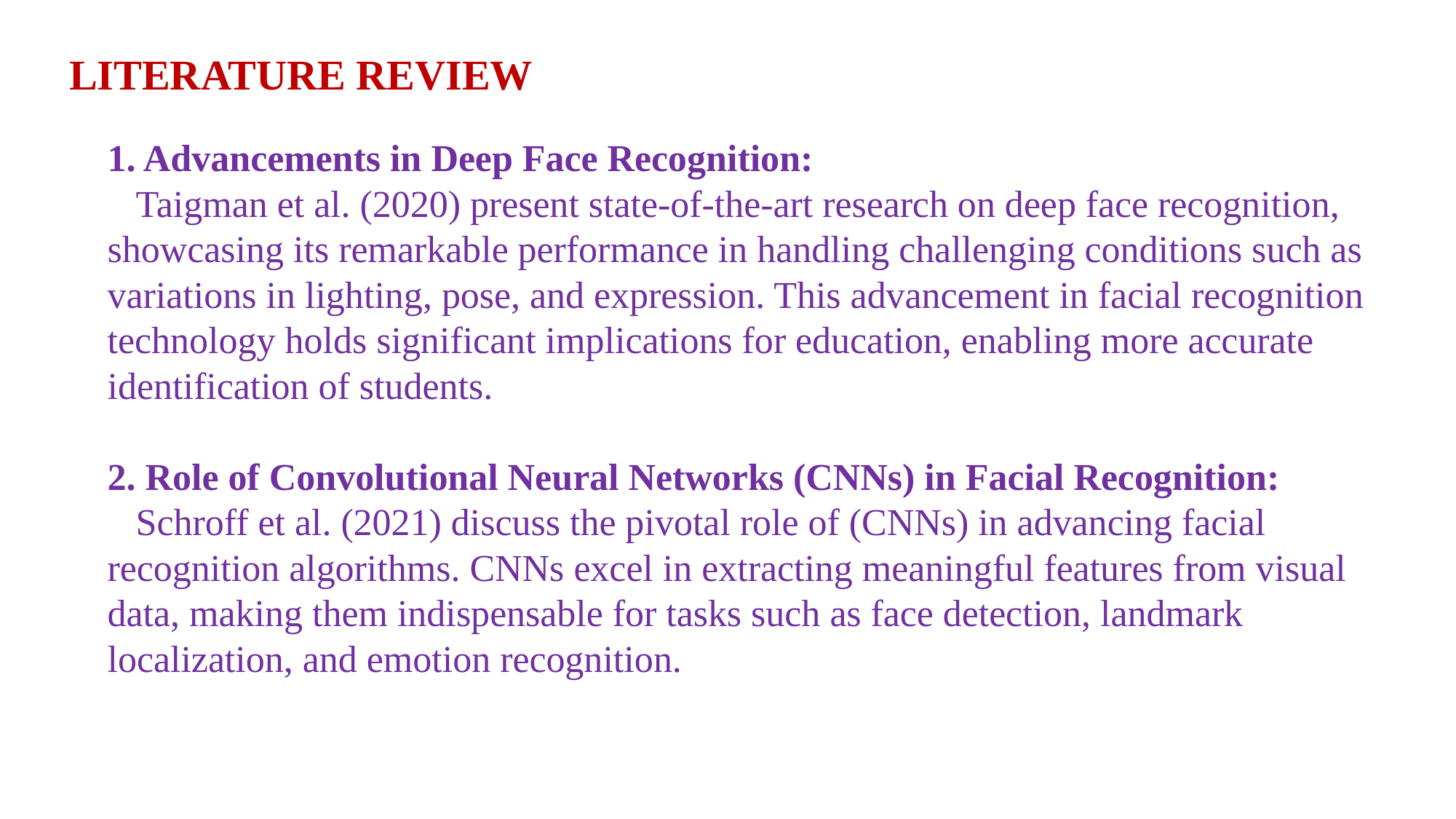

# LITERATURE REVIEW
1. Advancements in Deep Face Recognition:
   Taigman et al. (2020) present state-of-the-art research on deep face recognition, showcasing its remarkable performance in handling challenging conditions such as variations in lighting, pose, and expression. This advancement in facial recognition technology holds significant implications for education, enabling more accurate identification of students.

2. Role of Convolutional Neural Networks (CNNs) in Facial Recognition:
   Schroff et al. (2021) discuss the pivotal role of (CNNs) in advancing facial recognition algorithms. CNNs excel in extracting meaningful features from visual data, making them indispensable for tasks such as face detection, landmark localization, and emotion recognition.